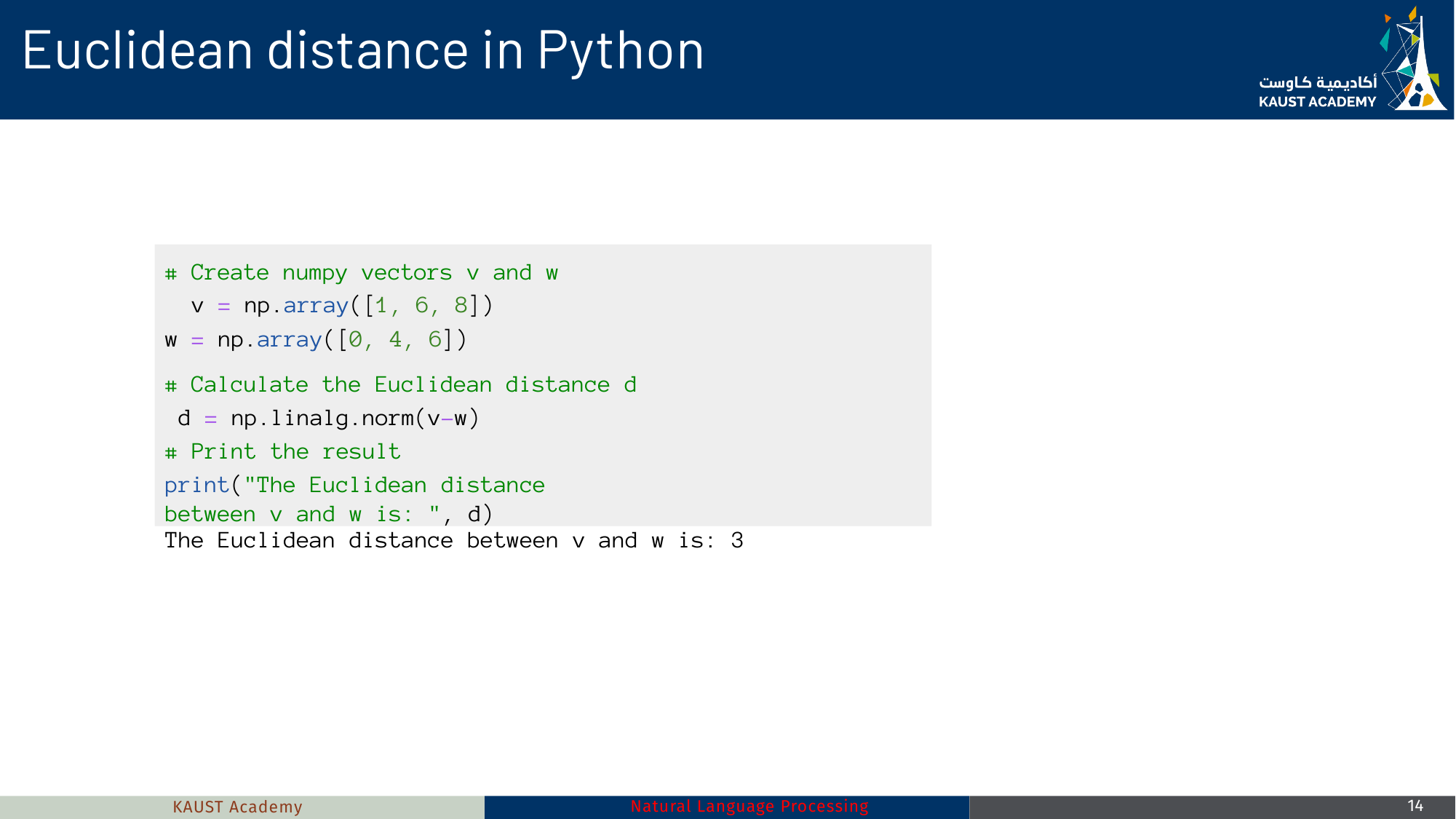

# Euclidean distance in Python
# Create numpy vectors v and w   v = np.array([1, 6, 8])
w = np.array([0, 4, 6])
# Calculate the Euclidean distance d  d = np.linalg.norm(v-w)
# Print the result
print("The Euclidean distance between v and w is: ", d)
The Euclidean distance between v and w is: 3